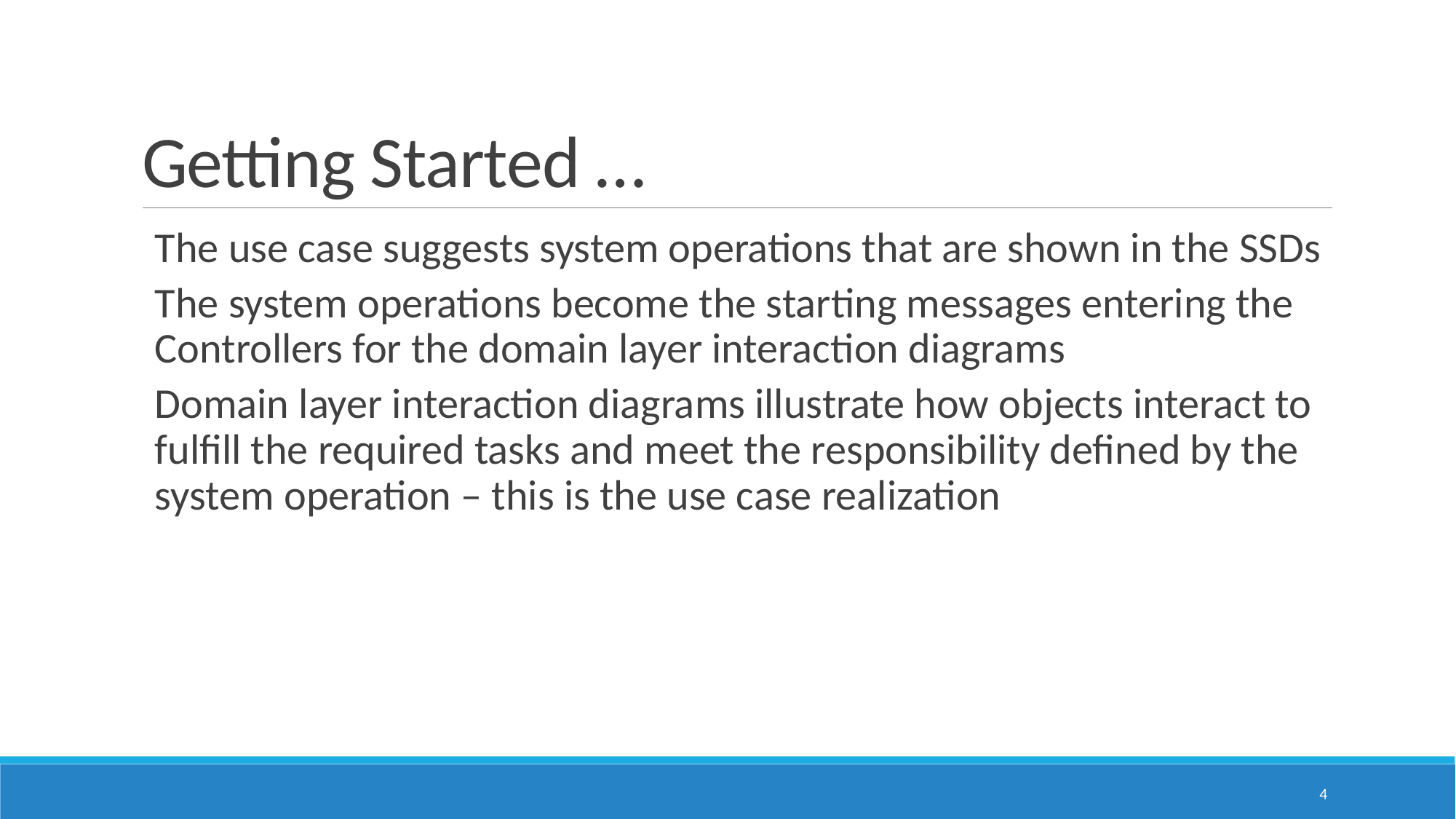

# Getting Started …
The use case suggests system operations that are shown in the SSDs
The system operations become the starting messages entering the Controllers for the domain layer interaction diagrams
Domain layer interaction diagrams illustrate how objects interact to fulfill the required tasks and meet the responsibility defined by the system operation – this is the use case realization

4